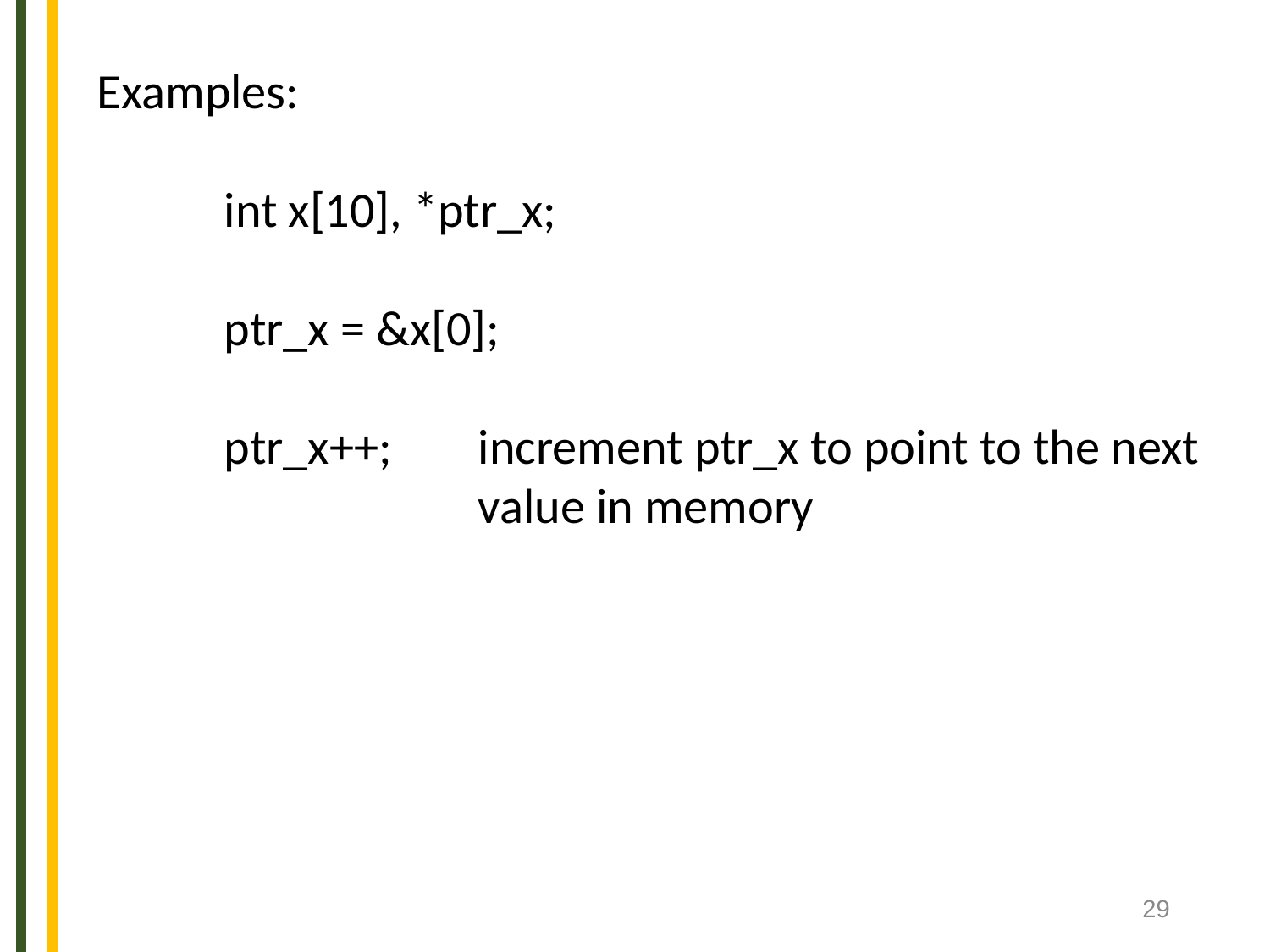

Examples:

	int x[10], *ptr_x;

	ptr_x = &x[0];

	ptr_x++;	increment ptr_x to point to the next
			value in memory

29